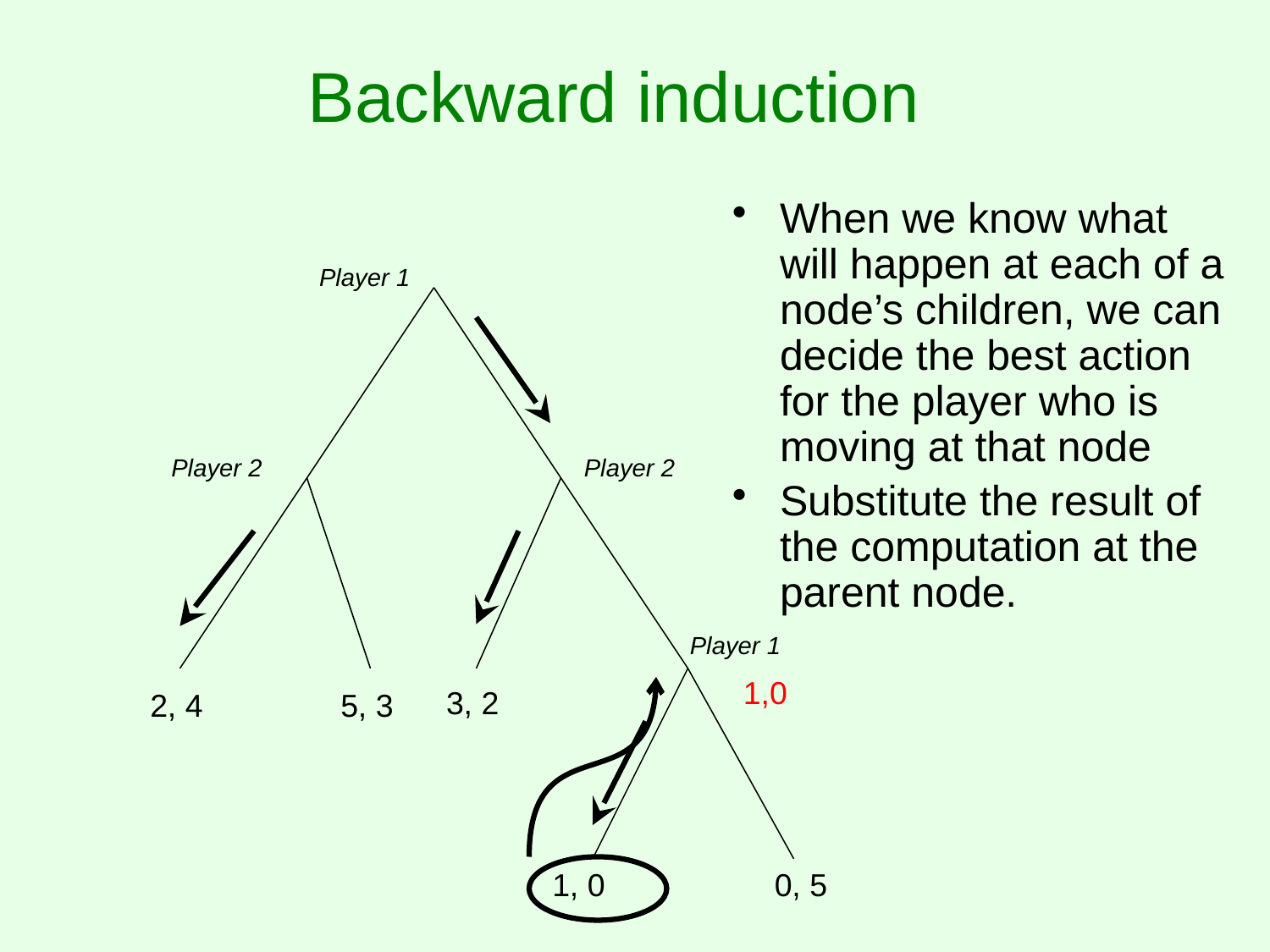

# Backward induction
When we know what will happen at each of a node’s children, we can decide the best action for the player who is moving at that node
Substitute the result of the computation at the parent node.
Player 1

Player 2
Player 2

Player 1
1,0

3, 2
2, 4
5, 3

1, 0
0, 5